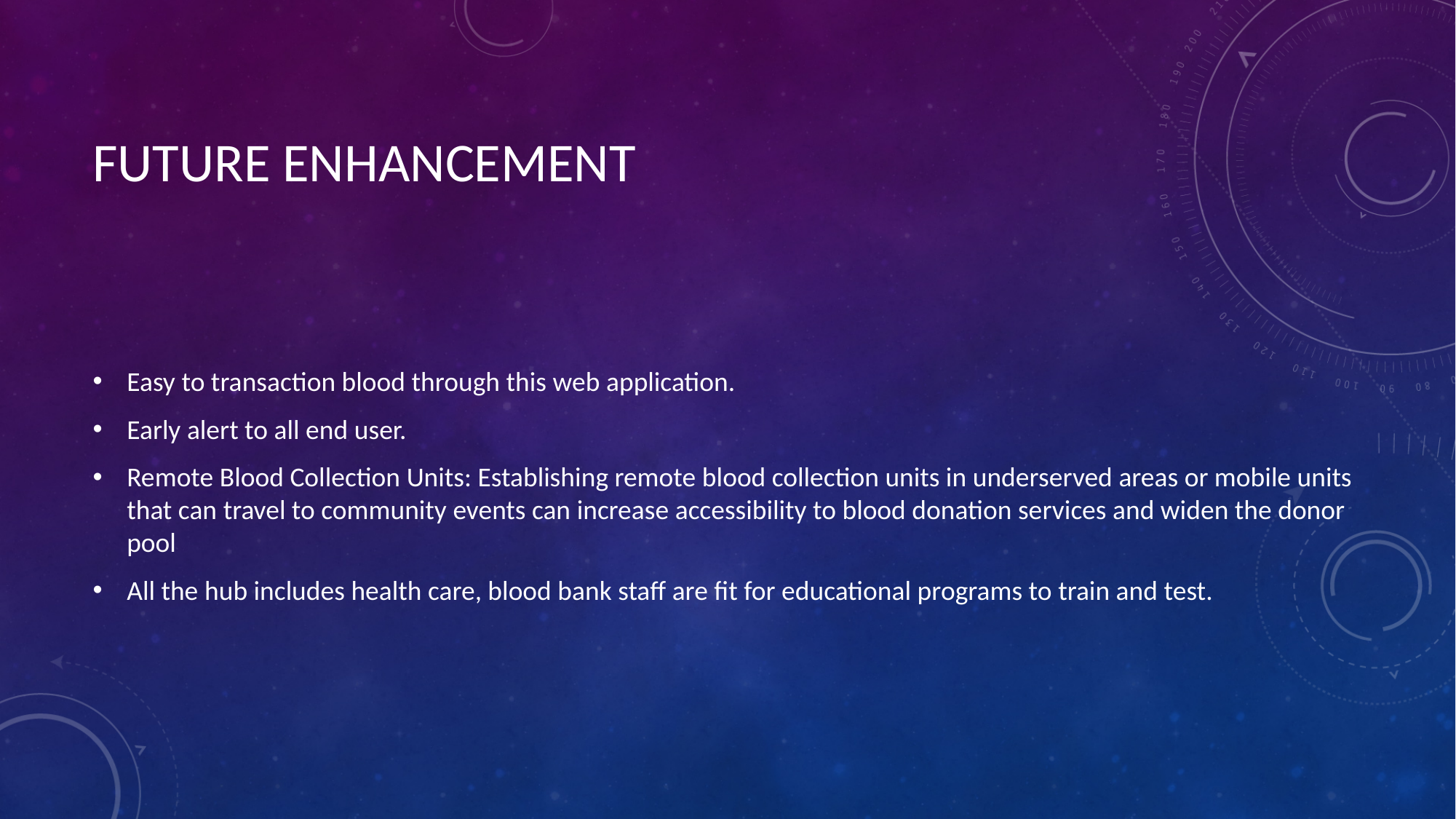

# Future enhancement
Easy to transaction blood through this web application.
Early alert to all end user.
Remote Blood Collection Units: Establishing remote blood collection units in underserved areas or mobile units that can travel to community events can increase accessibility to blood donation services and widen the donor pool
All the hub includes health care, blood bank staff are fit for educational programs to train and test.